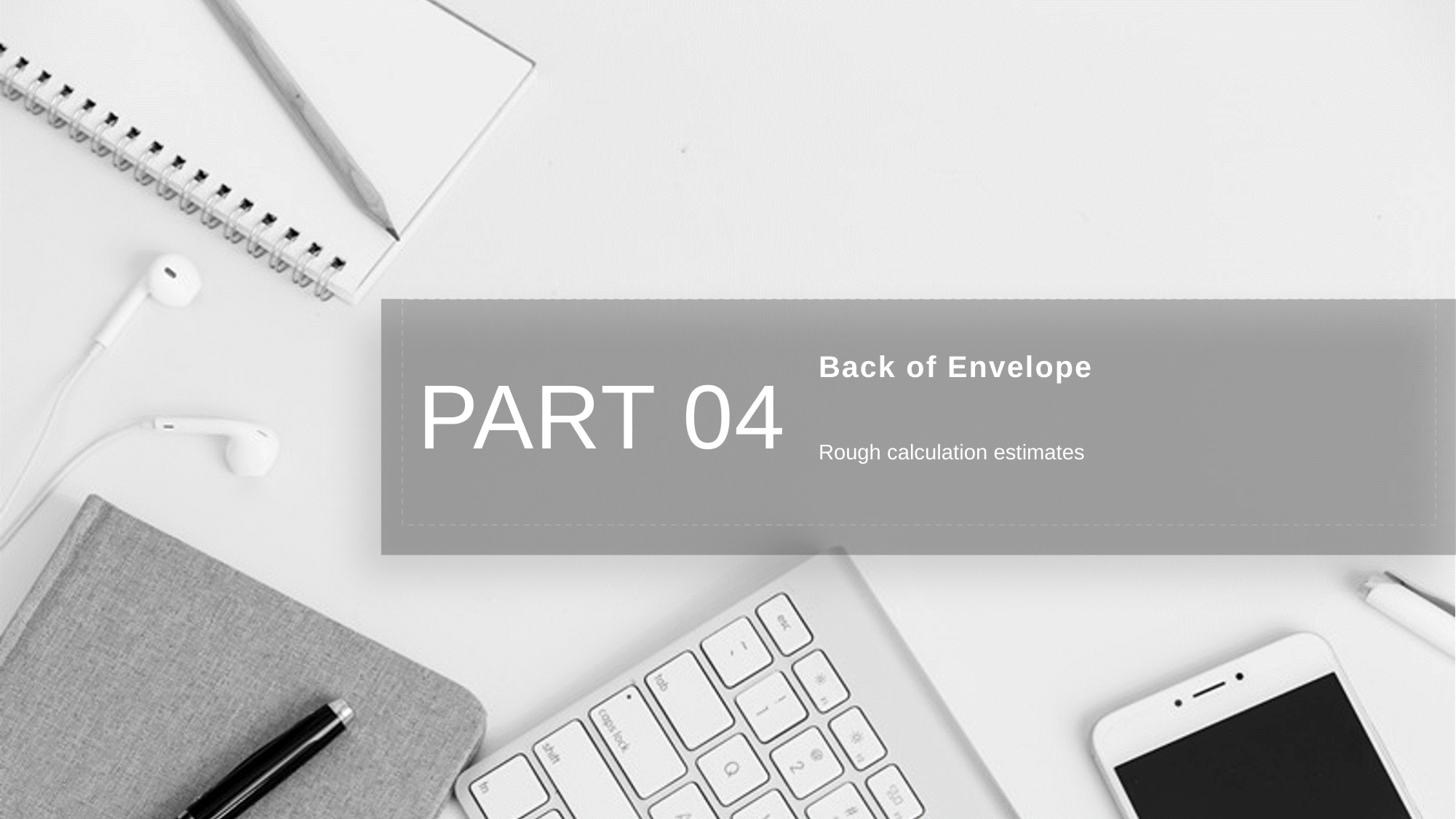

# Back of Envelope
PART 04
Rough calculation estimates